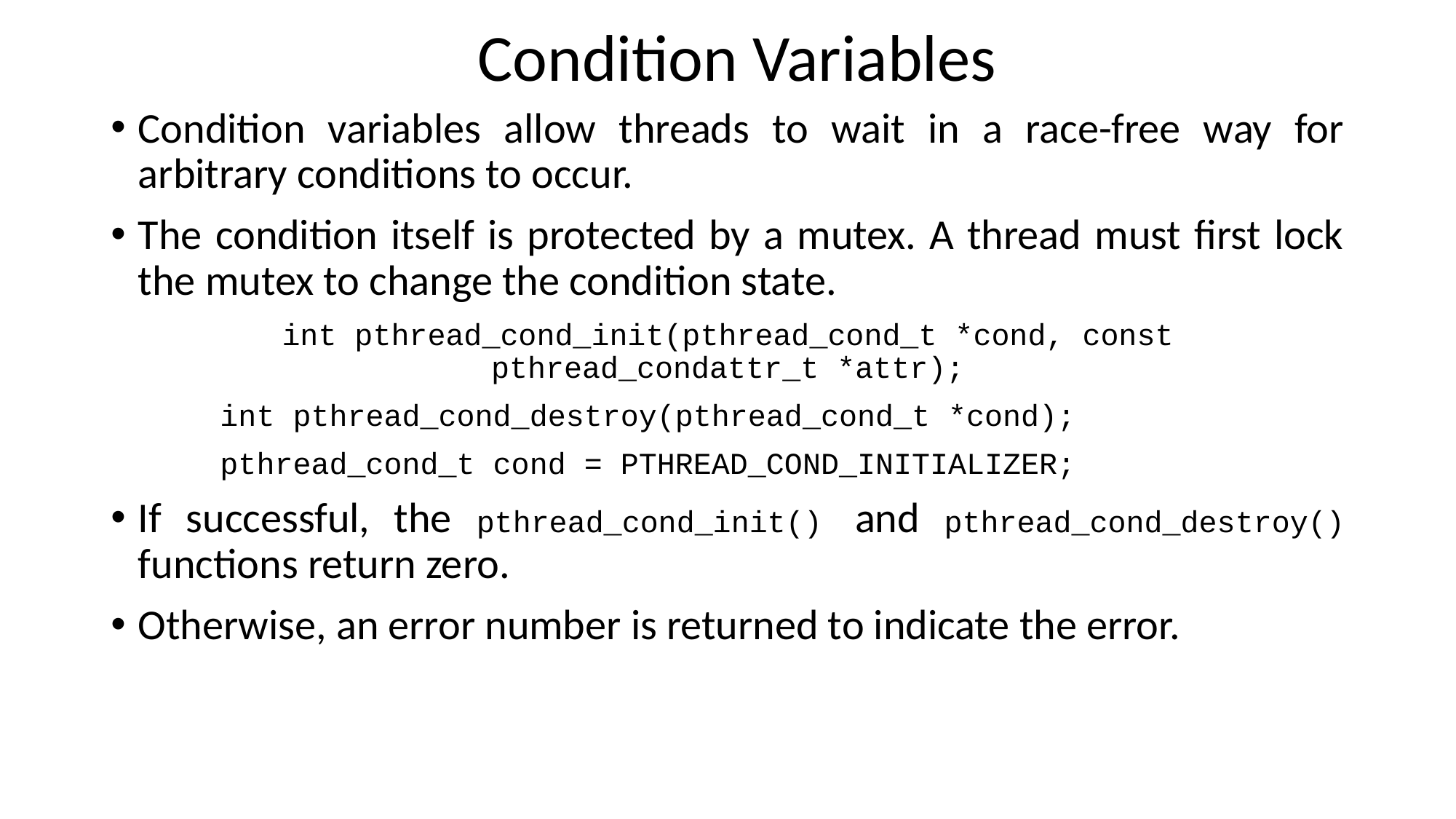

# Condition Variables
Condition variables allow threads to wait in a race-free way for arbitrary conditions to occur.
The condition itself is protected by a mutex. A thread must first lock the mutex to change the condition state.
int pthread_cond_init(pthread_cond_t *cond, const pthread_condattr_t *attr);
	int pthread_cond_destroy(pthread_cond_t *cond);
	pthread_cond_t cond = PTHREAD_COND_INITIALIZER;
If successful, the pthread_cond_init() and pthread_cond_destroy() functions return zero.
Otherwise, an error number is returned to indicate the error.